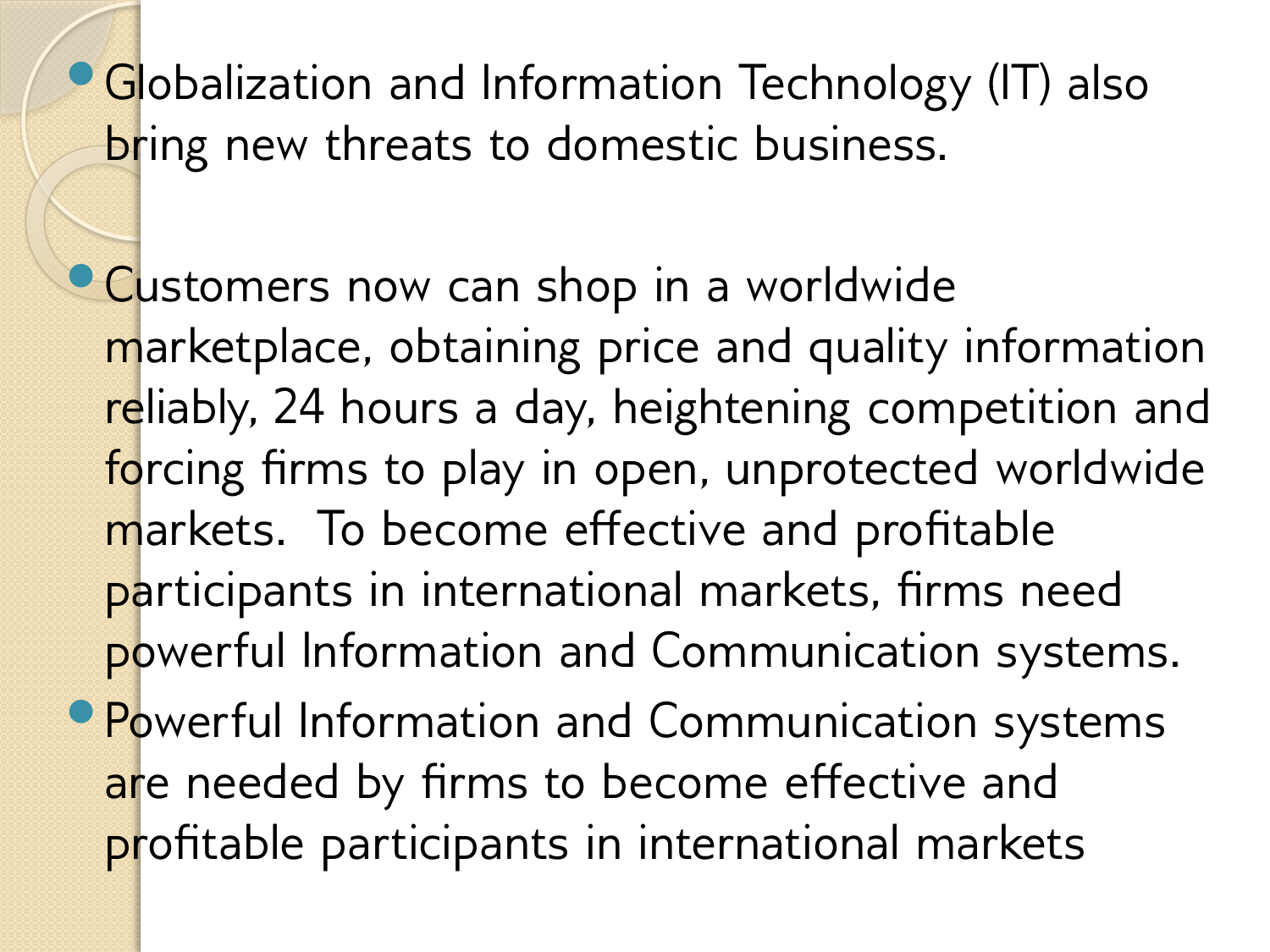

Globalization and Information Technology (IT) also bring new threats to domestic business.

Customers now can shop in a worldwide marketplace, obtaining price and quality information reliably, 24 hours a day, heightening competition and forcing firms to play in open, unprotected worldwide markets.  To become effective and profitable participants in international markets, firms need powerful Information and Communication systems.
Powerful Information and Communication systems are needed by firms to become effective and profitable participants in international markets